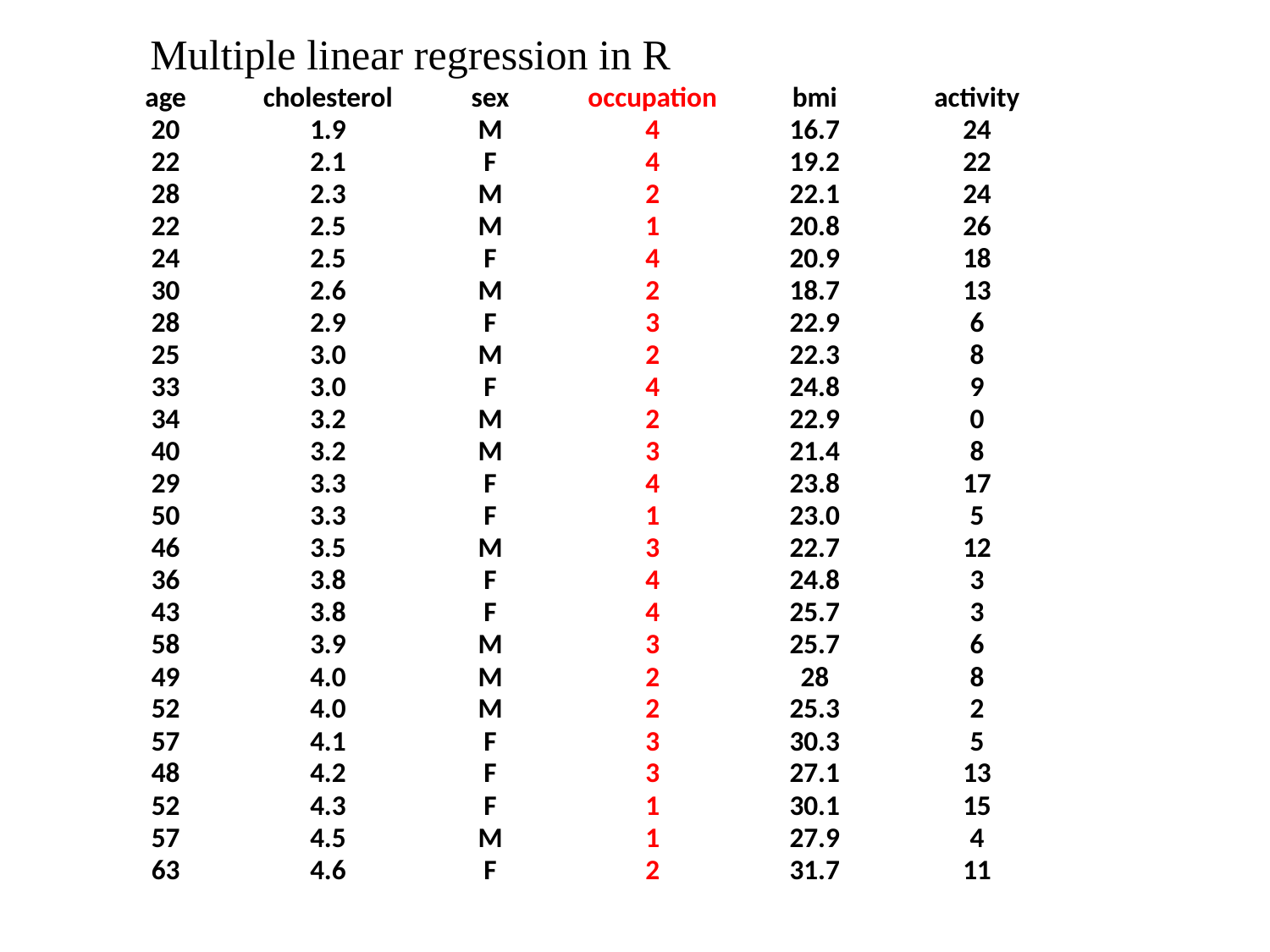

Multiple linear regression in R
| age | cholesterol | sex | occupation | bmi | activity |
| --- | --- | --- | --- | --- | --- |
| 20 | 1.9 | M | 4 | 16.7 | 24 |
| 22 | 2.1 | F | 4 | 19.2 | 22 |
| 28 | 2.3 | M | 2 | 22.1 | 24 |
| 22 | 2.5 | M | 1 | 20.8 | 26 |
| 24 | 2.5 | F | 4 | 20.9 | 18 |
| 30 | 2.6 | M | 2 | 18.7 | 13 |
| 28 | 2.9 | F | 3 | 22.9 | 6 |
| 25 | 3.0 | M | 2 | 22.3 | 8 |
| 33 | 3.0 | F | 4 | 24.8 | 9 |
| 34 | 3.2 | M | 2 | 22.9 | 0 |
| 40 | 3.2 | M | 3 | 21.4 | 8 |
| 29 | 3.3 | F | 4 | 23.8 | 17 |
| 50 | 3.3 | F | 1 | 23.0 | 5 |
| 46 | 3.5 | M | 3 | 22.7 | 12 |
| 36 | 3.8 | F | 4 | 24.8 | 3 |
| 43 | 3.8 | F | 4 | 25.7 | 3 |
| 58 | 3.9 | M | 3 | 25.7 | 6 |
| 49 | 4.0 | M | 2 | 28 | 8 |
| 52 | 4.0 | M | 2 | 25.3 | 2 |
| 57 | 4.1 | F | 3 | 30.3 | 5 |
| 48 | 4.2 | F | 3 | 27.1 | 13 |
| 52 | 4.3 | F | 1 | 30.1 | 15 |
| 57 | 4.5 | M | 1 | 27.9 | 4 |
| 63 | 4.6 | F | 2 | 31.7 | 11 |